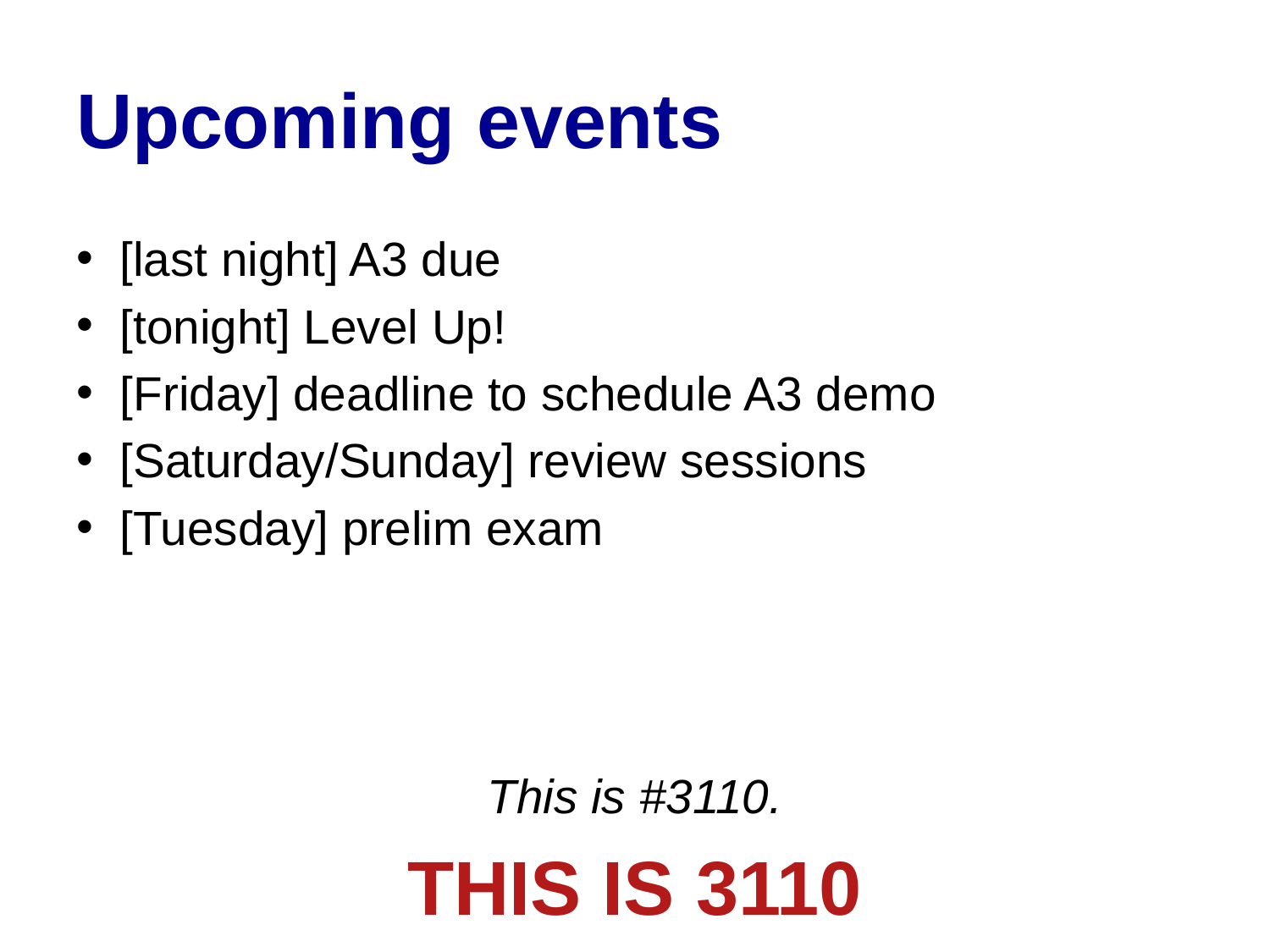

# Upcoming events
[last night] A3 due
[tonight] Level Up!
[Friday] deadline to schedule A3 demo
[Saturday/Sunday] review sessions
[Tuesday] prelim exam

This is #3110.
THIS IS 3110